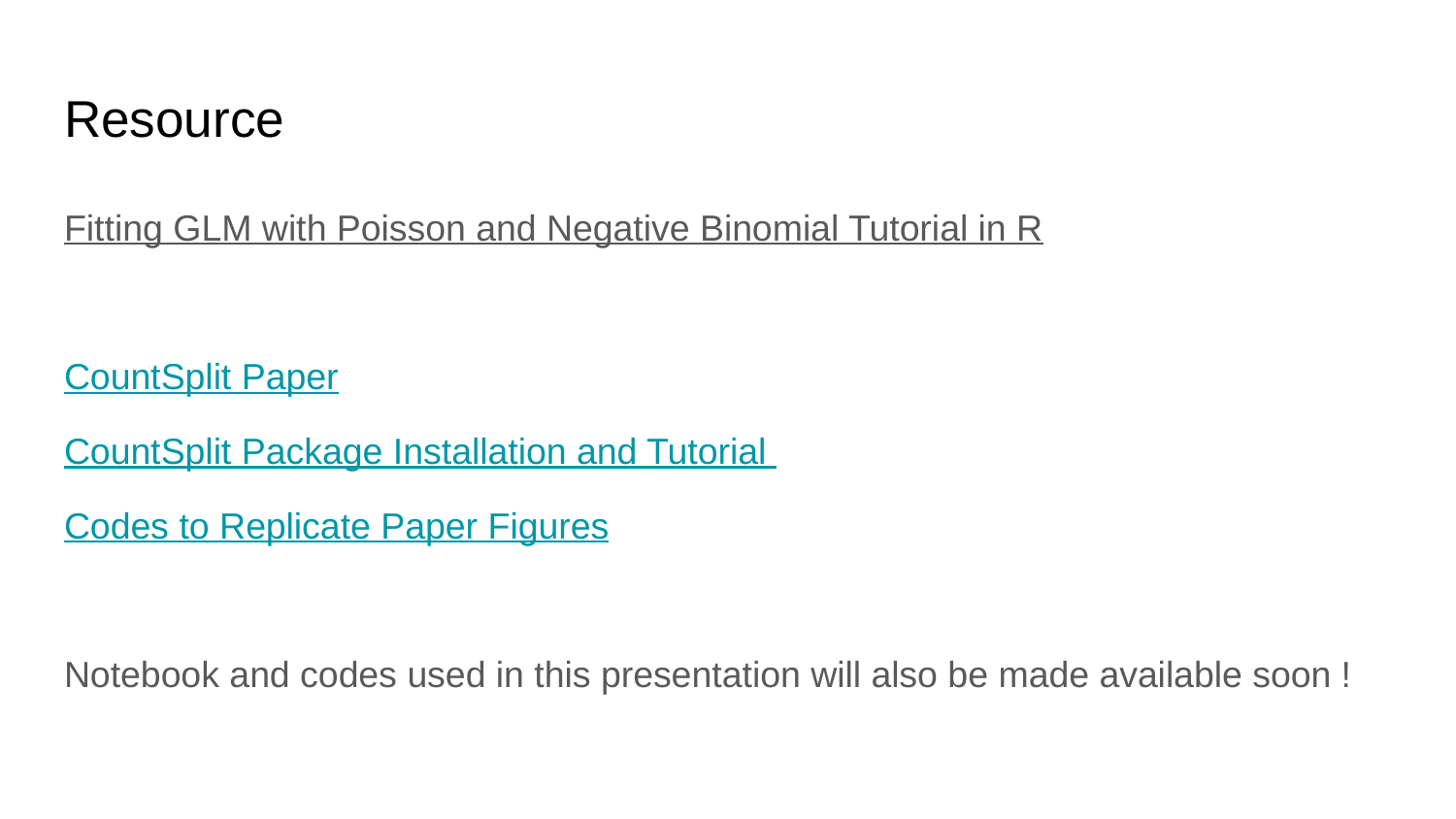

# Resource
Fitting GLM with Poisson and Negative Binomial Tutorial in R

CountSplit Paper
CountSplit Package Installation and Tutorial
Codes to Replicate Paper Figures

Notebook and codes used in this presentation will also be made available soon !